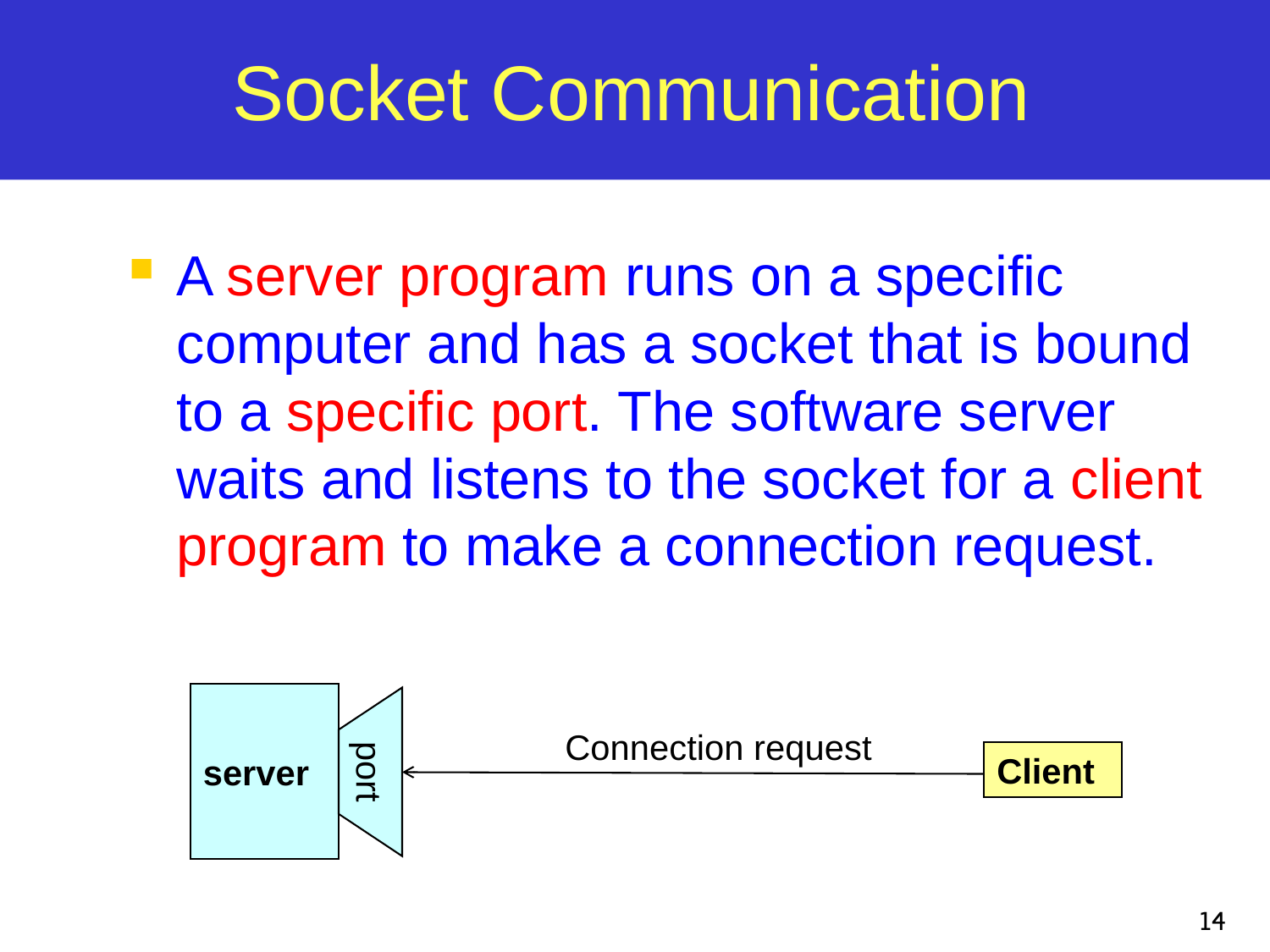

# Socket Communication
A server program runs on a specific computer and has a socket that is bound to a specific port. The software server waits and listens to the socket for a client program to make a connection request.

server

Connection request
port
Client

14